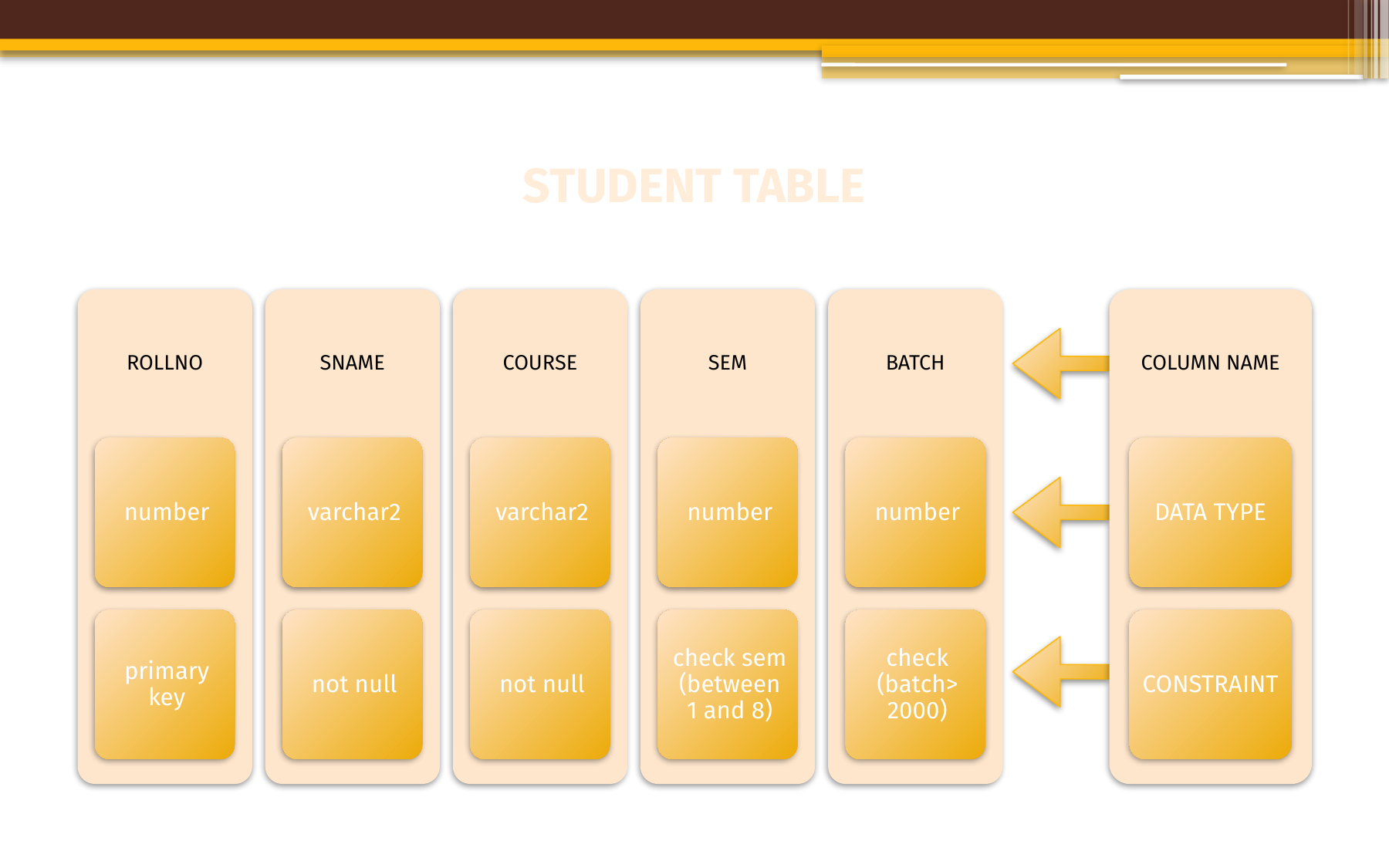

STUDENT TABLE
ROLLNO
number
primary key
SNAME
varchar2
not null
COURSE
varchar2
not null
SEM
number
check sem (between 1 and 8)
BATCH
number
check (batch> 2000)

COLUMN NAME

DATA TYPE

CONSTRAINT